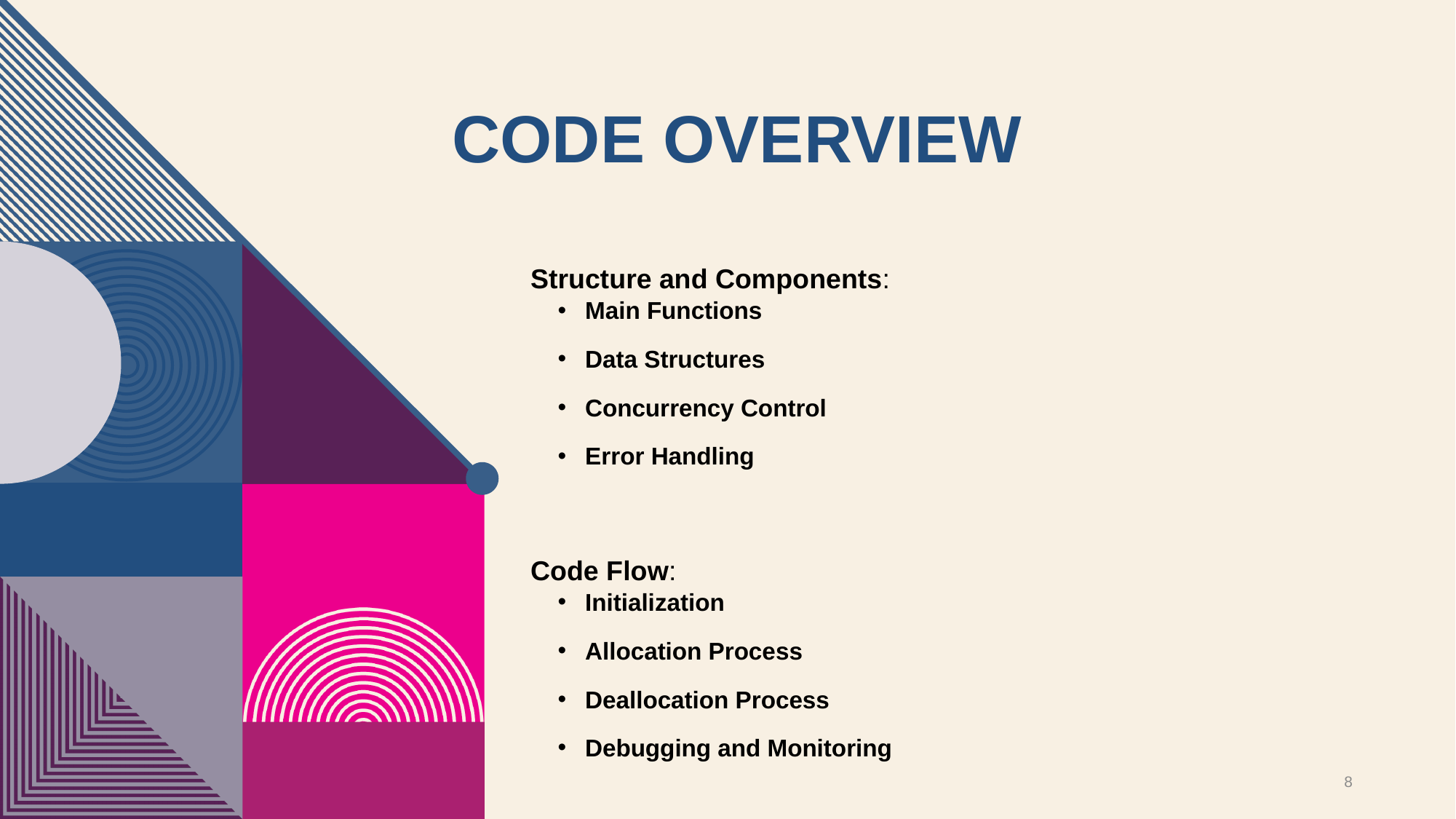

# Code Overview

Structure and Components:
Main Functions
Data Structures
Concurrency Control
Error Handling

Code Flow:
Initialization
Allocation Process
Deallocation Process
Debugging and Monitoring
8